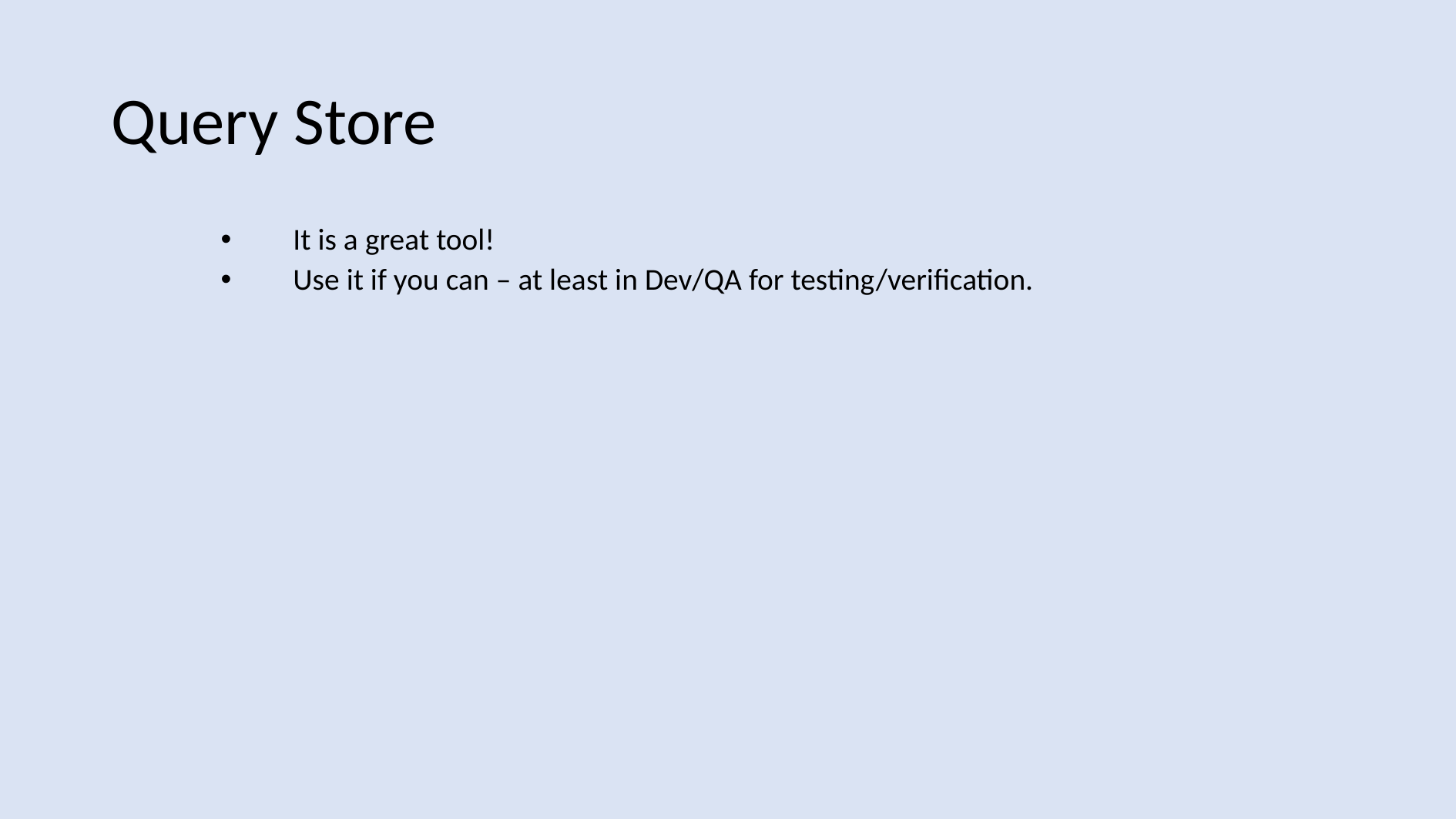

# Query Store
It is a great tool!
Use it if you can – at least in Dev/QA for testing/verification.